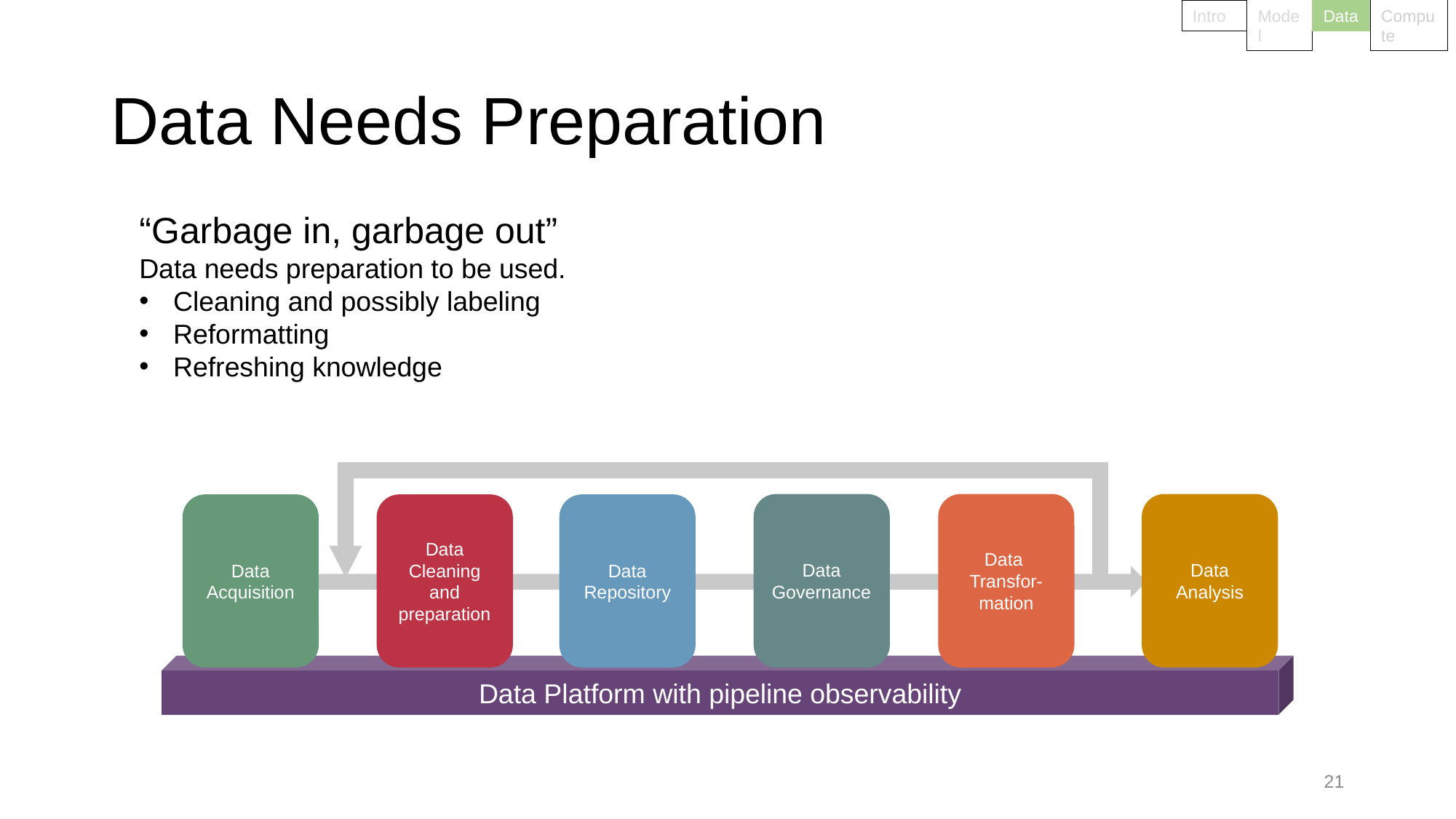

Intro
Model
Compute
Data
# Data Needs Preparation
“Garbage in, garbage out”
Data needs preparation to be used.
Cleaning and possibly labeling
Reformatting
Refreshing knowledge

Data Analysis
Data Governance
Data
Transfor-
mation
Data
Acquisition
Data
Cleaning and
preparation
Data
Repository

Data Platform with pipeline observability
21